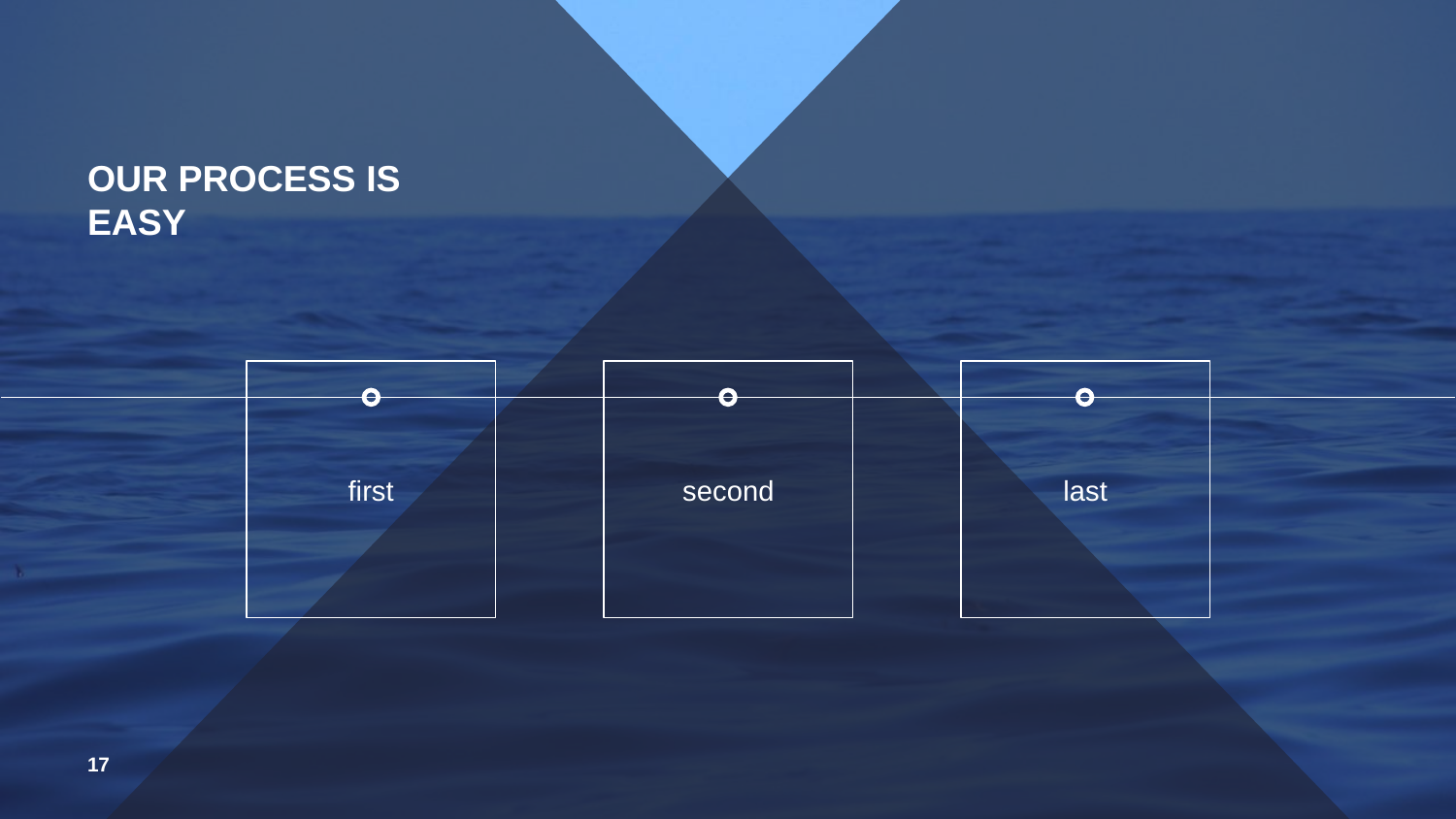

OUR PROCESS IS EASY
first
last
second

17